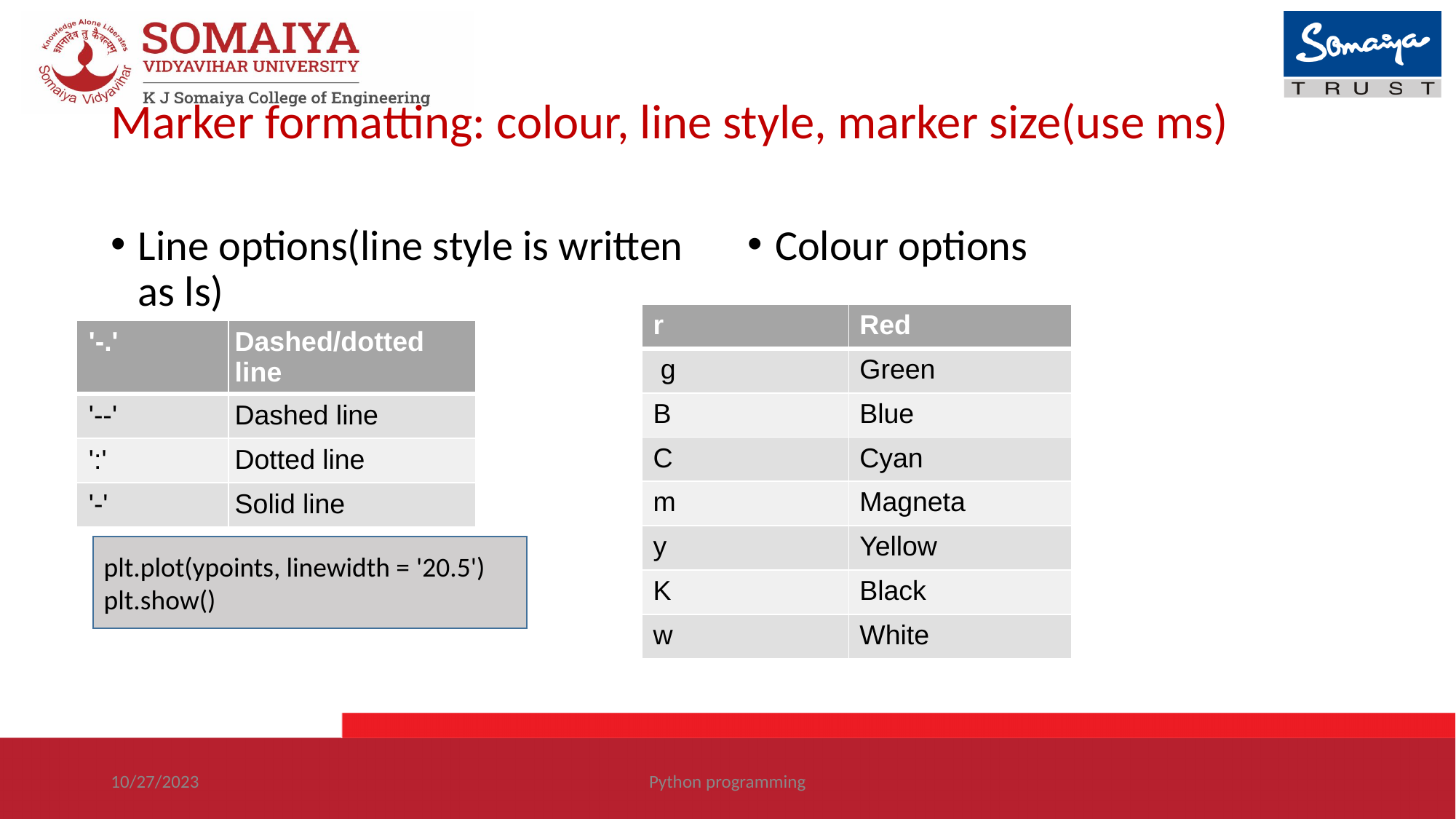

# Marker formatting: colour, line style, marker size(use ms)
Line options(line style is written as ls)

Colour options

| r | Red |
| --- | --- |
| g | Green |
| B | Blue |
| C | Cyan |
| m | Magneta |
| y | Yellow |
| K | Black |
| w | White |
| '-.' | Dashed/dotted line |
| --- | --- |
| '--' | Dashed line |
| ':' | Dotted line |
| '-' | Solid line |
plt.plot(ypoints, linewidth = '20.5')
plt.show()
10/27/2023
Python programming